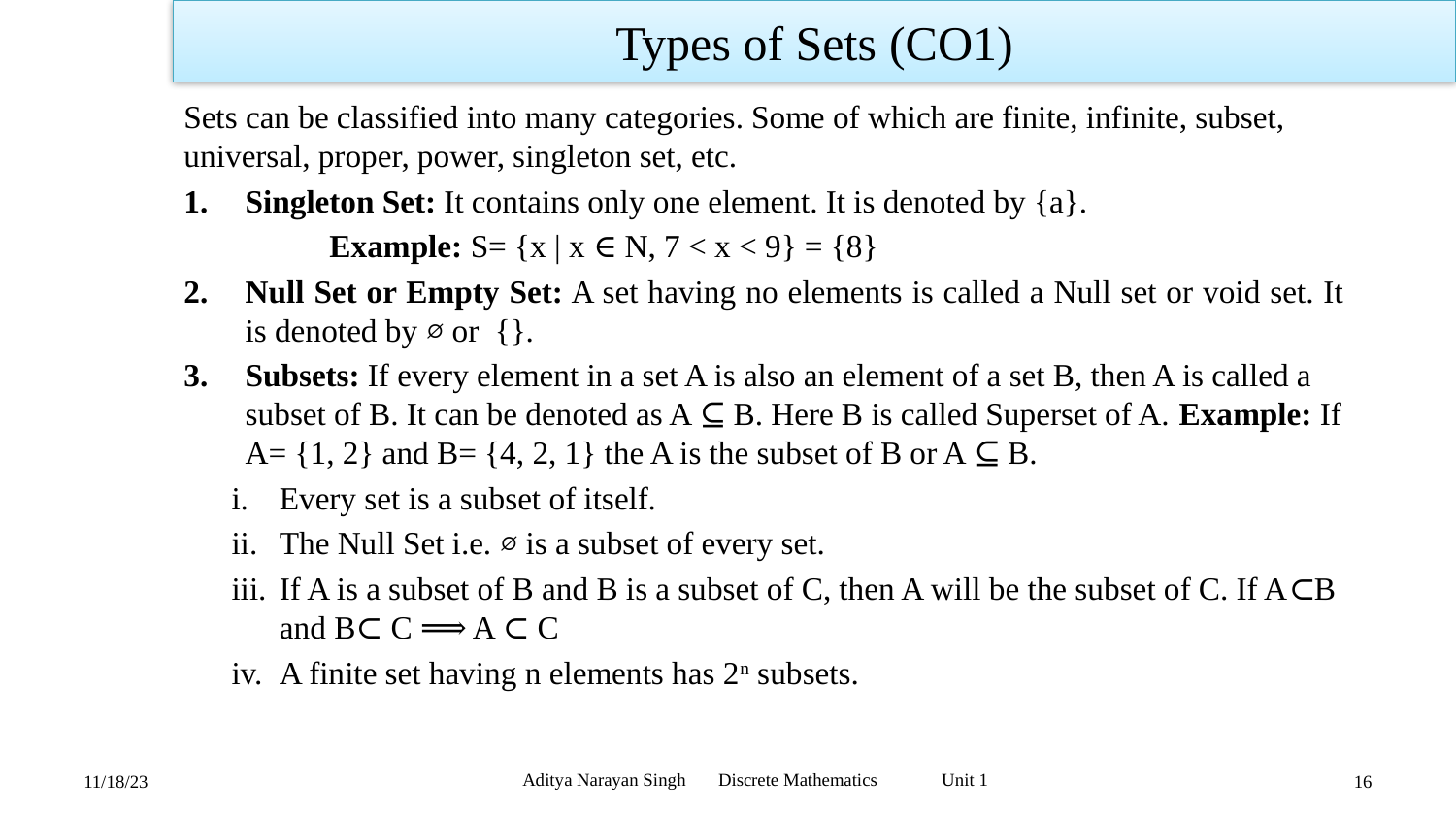

Types of Sets (CO1)
Sets can be classified into many categories. Some of which are finite, infinite, subset, universal, proper, power, singleton set, etc.
Singleton Set: It contains only one element. It is denoted by {a}.
	Example: S= {x | x ∈ N, 7 < x < 9} = {8}
Null Set or Empty Set: A set having no elements is called a Null set or void set. It is denoted by ∅ or  {}.
Subsets: If every element in a set A is also an element of a set B, then A is called a subset of B. It can be denoted as A ⊆ B. Here B is called Superset of A. Example: If A= {1, 2} and B= {4, 2, 1} the A is the subset of B or A ⊆ B.
Every set is a subset of itself.
The Null Set i.e. ∅ is a subset of every set.
If A is a subset of B and B is a subset of C, then A will be the subset of C. If A⊂B and B⊂ C ⟹ A ⊂ C
A finite set having n elements has 2n subsets.

Aditya Narayan Singh       Discrete Mathematics              Unit 1
11/18/23
16